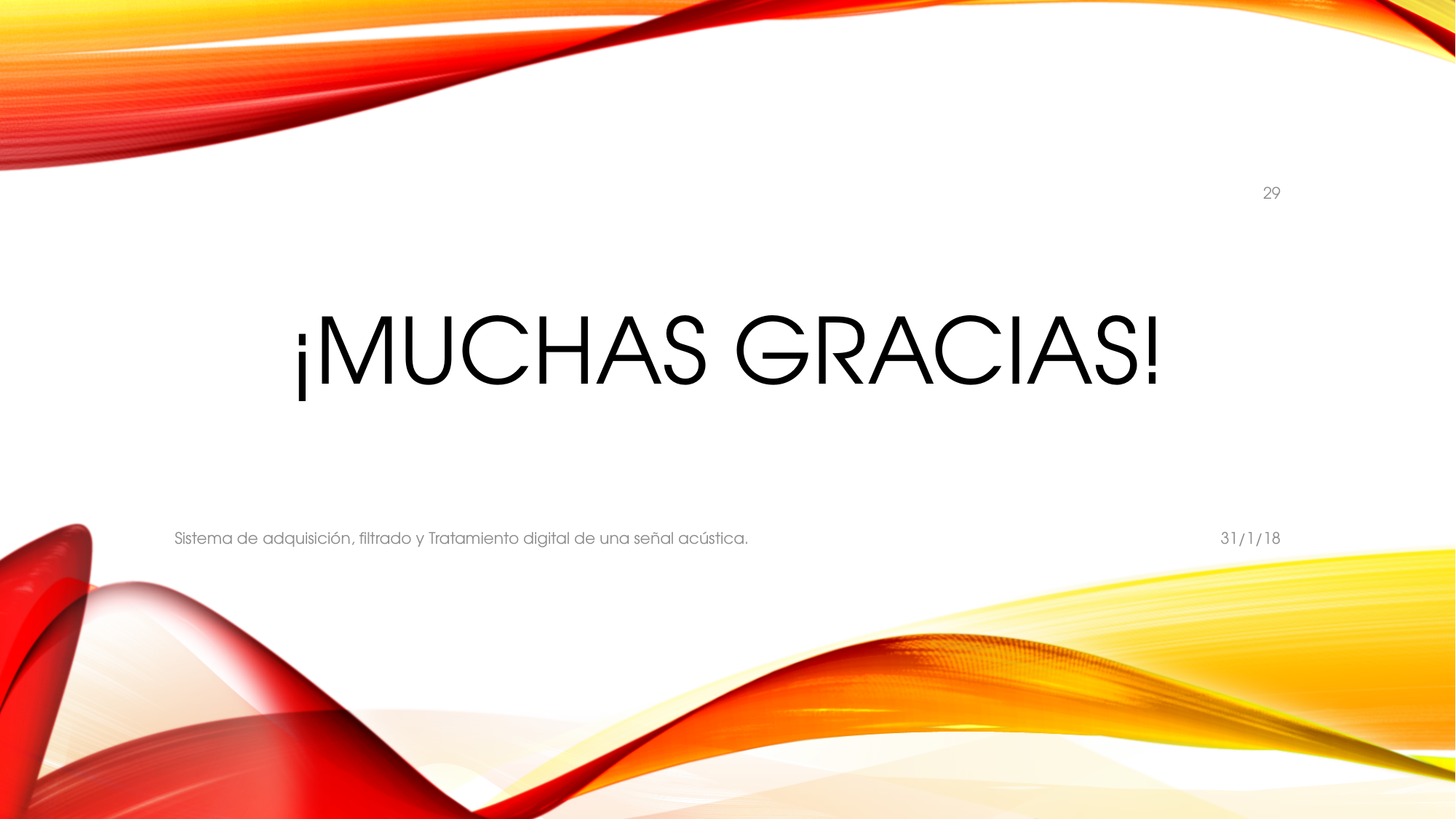

29
# ¡Muchas Gracias!
31/1/18
Sistema de adquisición, filtrado y Tratamiento digital de una señal acústica.